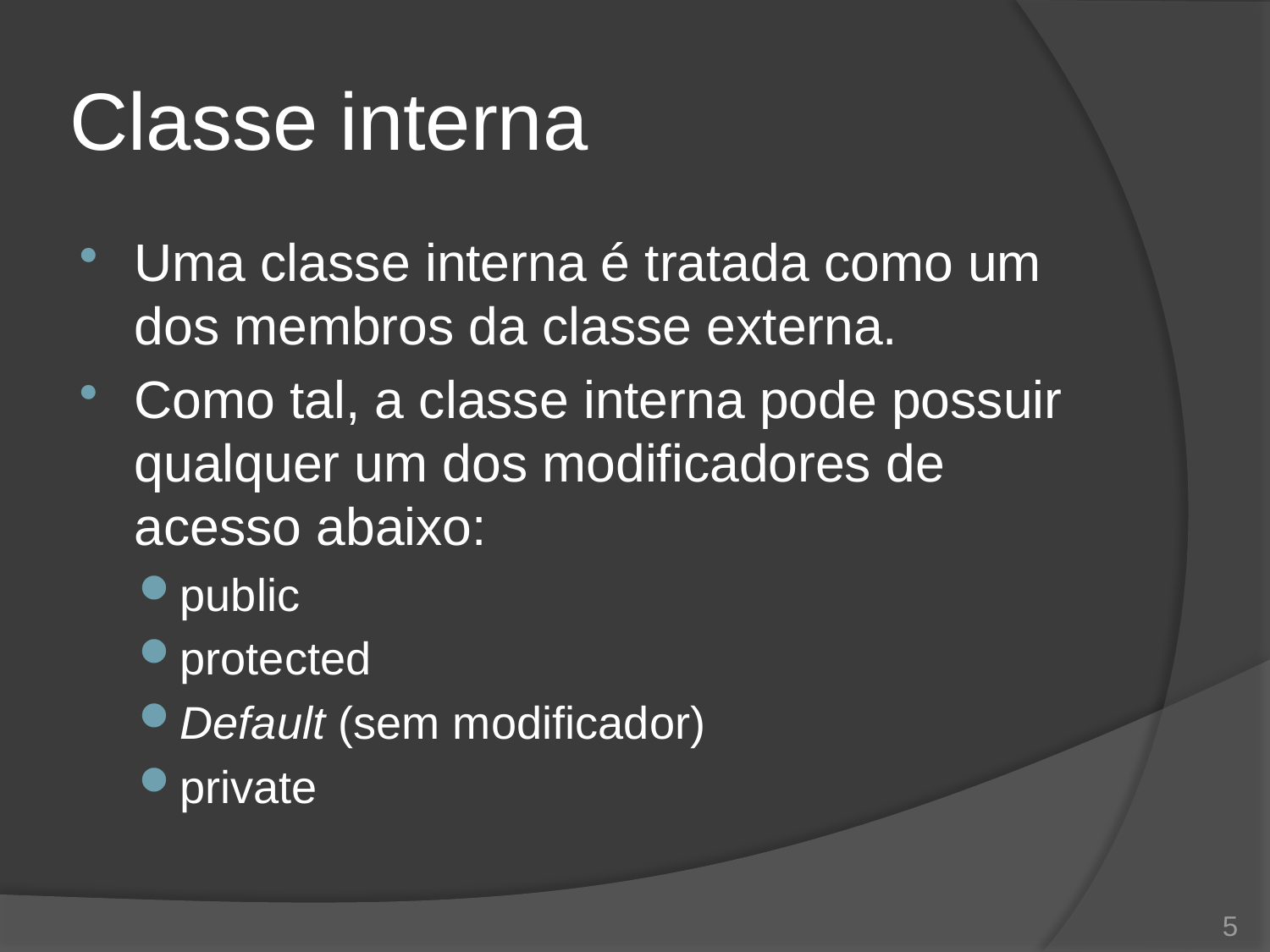

# Classe interna
Uma classe interna é tratada como um dos membros da classe externa.
Como tal, a classe interna pode possuir qualquer um dos modificadores de acesso abaixo:
public
protected
Default (sem modificador)
private
5